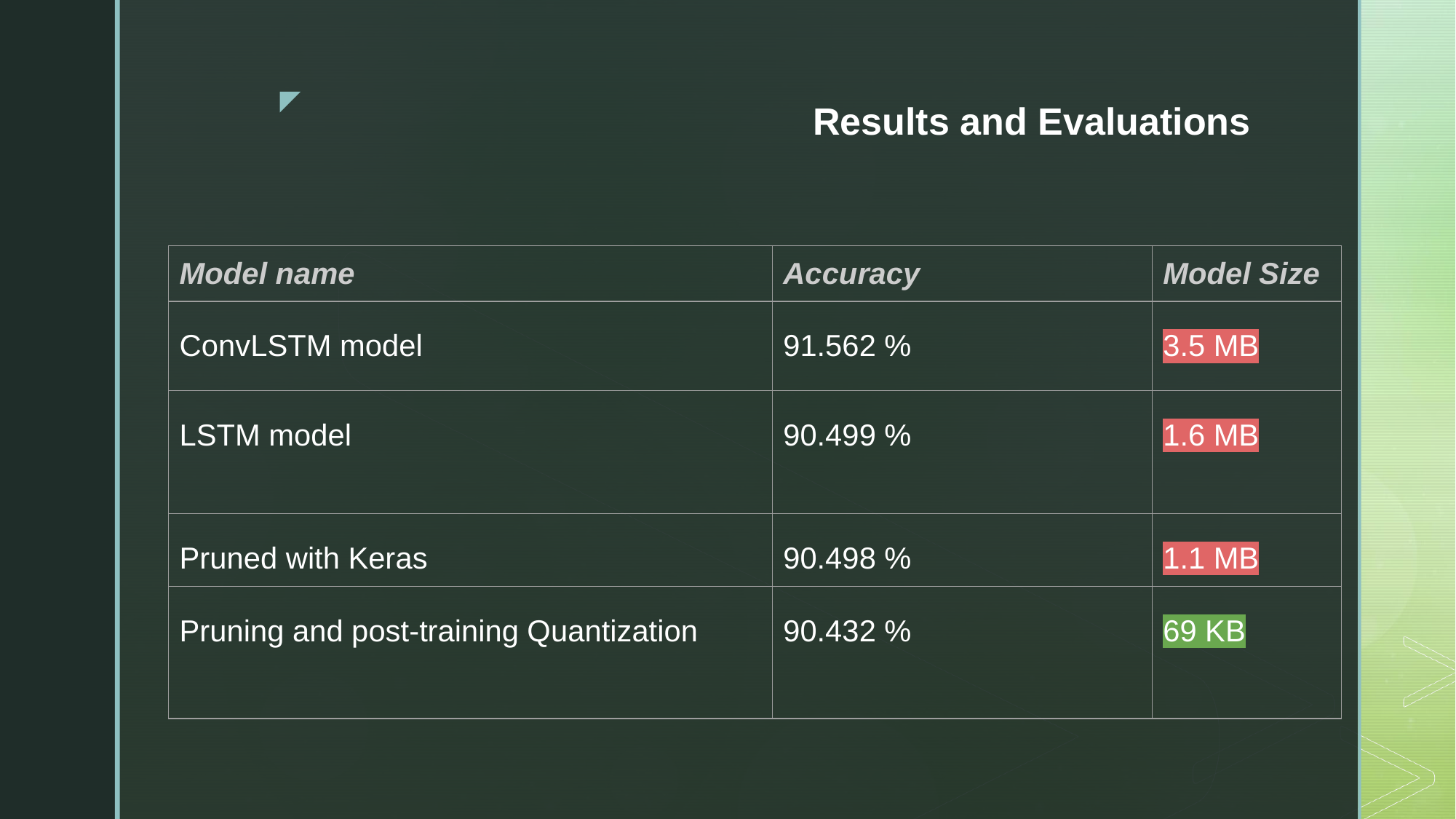

# Results and Evaluations
| Model name | Accuracy | Model Size |
| --- | --- | --- |
| ConvLSTM model | 91.562 % | 3.5 MB |
| LSTM model | 90.499 % | 1.6 MB |
| Pruned with Keras | 90.498 % | 1.1 MB |
| Pruning and post-training Quantization | 90.432 % | 69 KB |